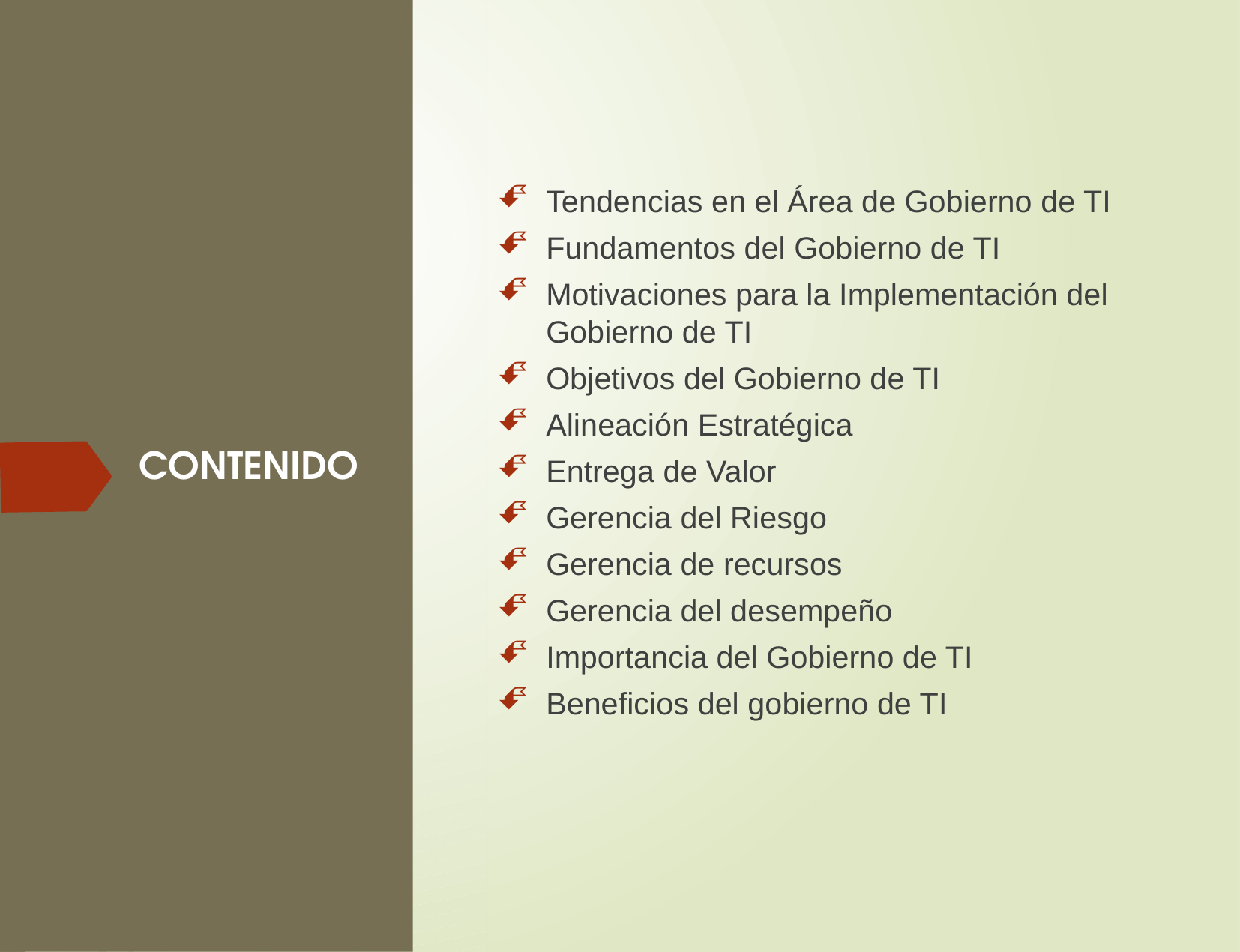

Tendencias en el Área de Gobierno de TI
Fundamentos del Gobierno de TI
Motivaciones para la Implementación del Gobierno de TI
Objetivos del Gobierno de TI
Alineación Estratégica
Entrega de Valor
Gerencia del Riesgo
Gerencia de recursos
Gerencia del desempeño
Importancia del Gobierno de TI
Beneficios del gobierno de TI
# CONTENIDO